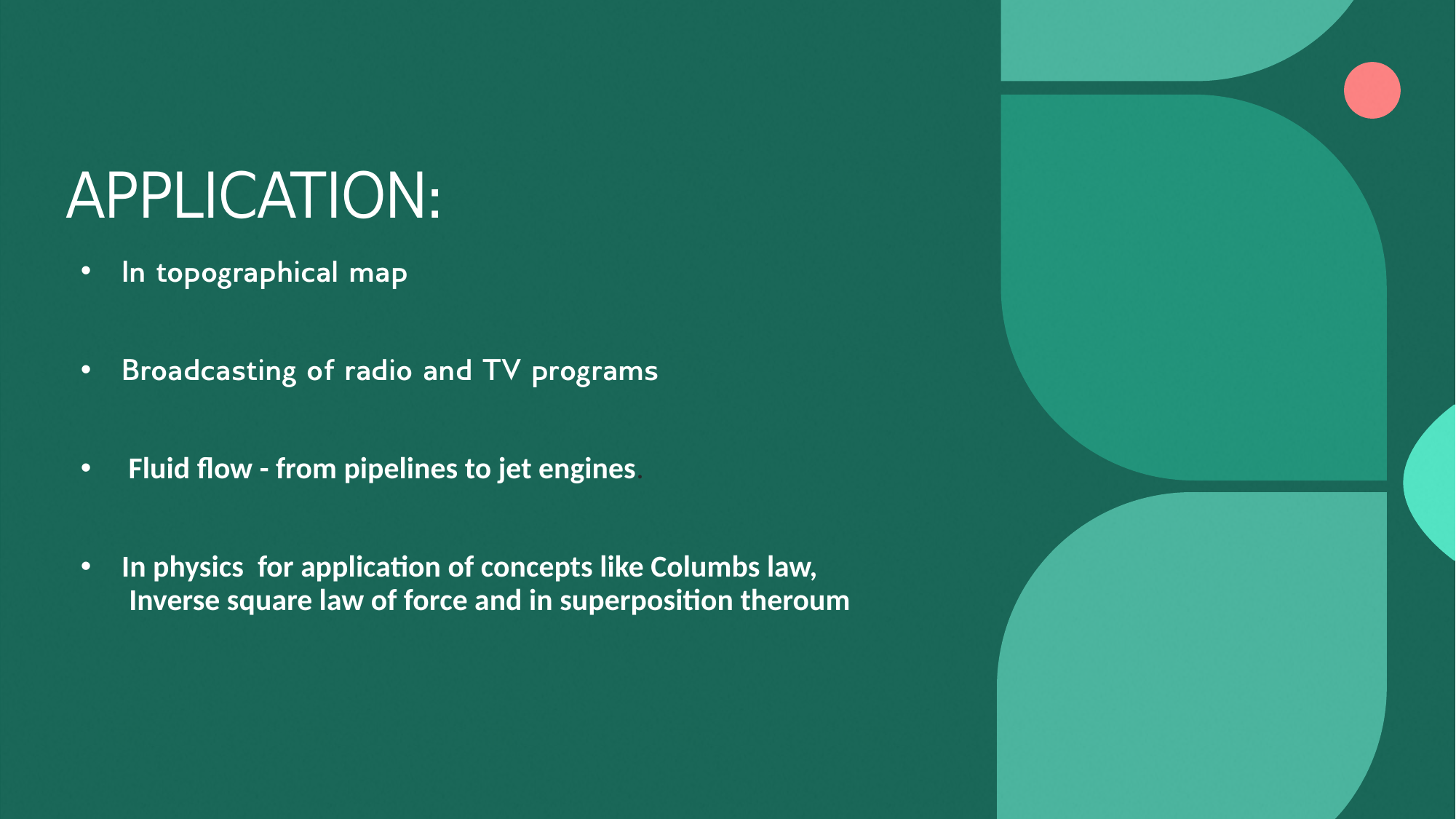

# APPLICATION:
In topographical map

Broadcasting of radio and TV programs

 Fluid flow - from pipelines to jet engines.

In physics  for application of concepts like Columbs law,
       Inverse square law of force and in superposition theroum